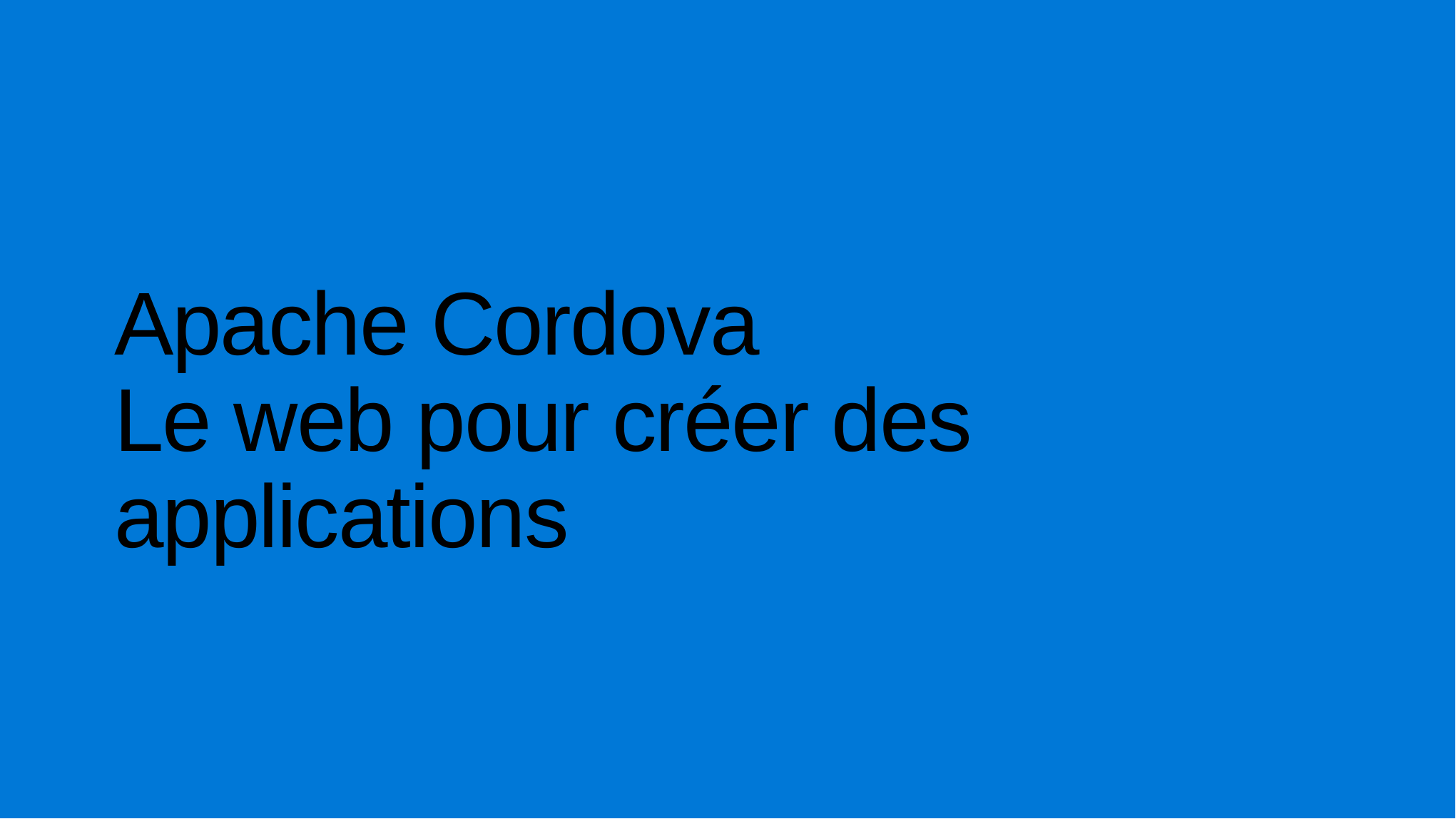

# Apache Cordova Le web pour créer des applications